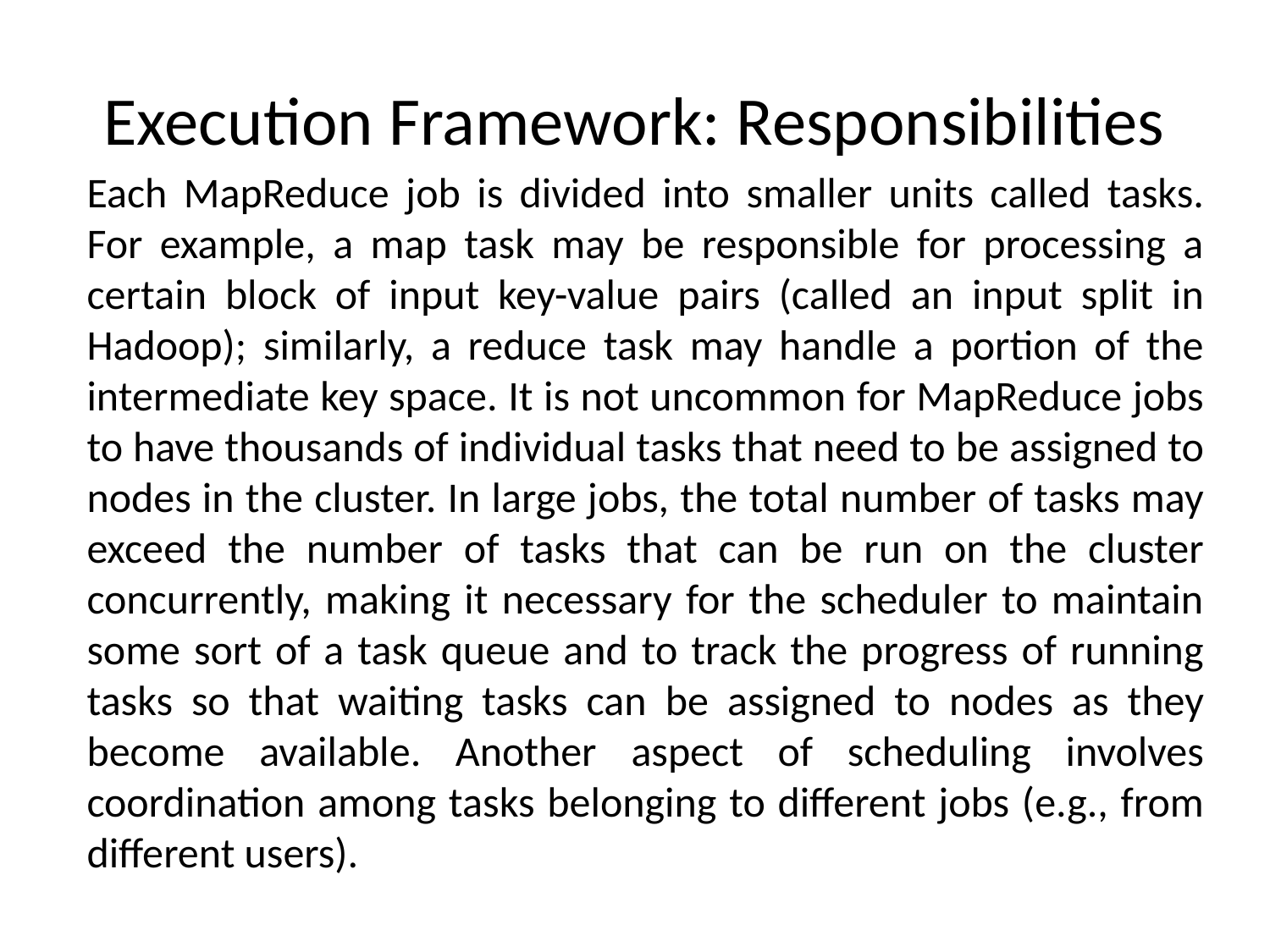

# Execution Framework: Responsibilities
Each MapReduce job is divided into smaller units called tasks. For example, a map task may be responsible for processing a certain block of input key-value pairs (called an input split in Hadoop); similarly, a reduce task may handle a portion of the intermediate key space. It is not uncommon for MapReduce jobs to have thousands of individual tasks that need to be assigned to nodes in the cluster. In large jobs, the total number of tasks may exceed the number of tasks that can be run on the cluster concurrently, making it necessary for the scheduler to maintain some sort of a task queue and to track the progress of running tasks so that waiting tasks can be assigned to nodes as they become available. Another aspect of scheduling involves coordination among tasks belonging to different jobs (e.g., from different users).